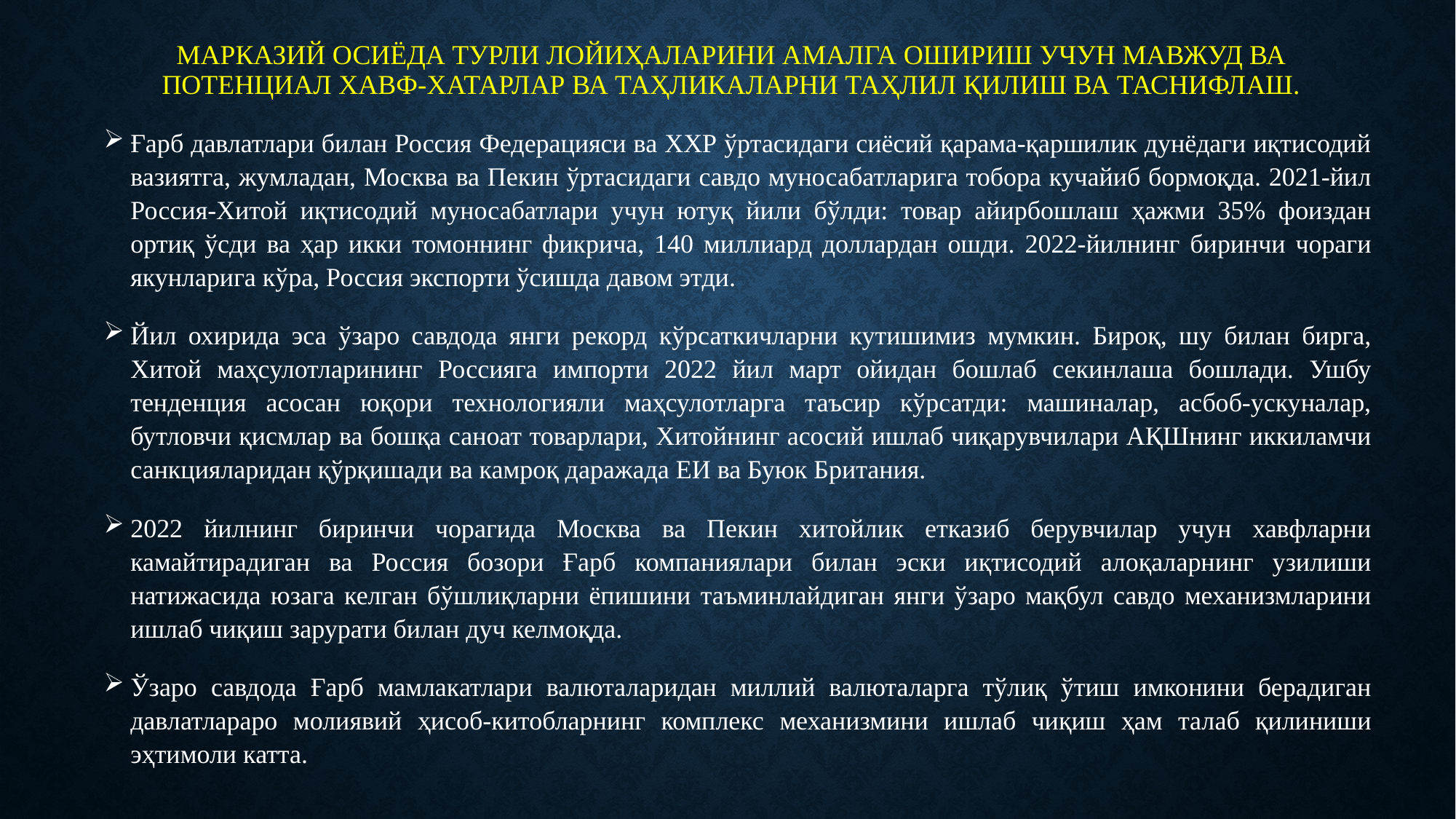

# Марказий Осиёда турли лойиҳаларини амалга ошириш учун мавжуд ва потенциал хавф-хатарлар ва таҳликаларни таҳлил қилиш ва таснифлаш.
Ғарб давлатлари билан Россия Федерацияси ва ХХР ўртасидаги сиёсий қарама-қаршилик дунёдаги иқтисодий вазиятга, жумладан, Москва ва Пекин ўртасидаги савдо муносабатларига тобора кучайиб бормоқда. 2021-йил Россия-Хитой иқтисодий муносабатлари учун ютуқ йили бўлди: товар айирбошлаш ҳажми 35% фоиздан ортиқ ўсди ва ҳар икки томоннинг фикрича, 140 миллиард доллардан ошди. 2022-йилнинг биринчи чораги якунларига кўра, Россия экспорти ўсишда давом этди.
Йил охирида эса ўзаро савдода янги рекорд кўрсаткичларни кутишимиз мумкин. Бироқ, шу билан бирга, Хитой маҳсулотларининг Россияга импорти 2022 йил март ойидан бошлаб секинлаша бошлади. Ушбу тенденция асосан юқори технологияли маҳсулотларга таъсир кўрсатди: машиналар, асбоб-ускуналар, бутловчи қисмлар ва бошқа саноат товарлари, Хитойнинг асосий ишлаб чиқарувчилари АҚШнинг иккиламчи санкцияларидан қўрқишади ва камроқ даражада ЕИ ва Буюк Британия.
2022 йилнинг биринчи чорагида Москва ва Пекин хитойлик етказиб берувчилар учун хавфларни камайтирадиган ва Россия бозори Ғарб компаниялари билан эски иқтисодий алоқаларнинг узилиши натижасида юзага келган бўшлиқларни ёпишини таъминлайдиган янги ўзаро мақбул савдо механизмларини ишлаб чиқиш зарурати билан дуч келмоқда.
Ўзаро савдода Ғарб мамлакатлари валюталаридан миллий валюталарга тўлиқ ўтиш имконини берадиган давлатлараро молиявий ҳисоб-китобларнинг комплекс механизмини ишлаб чиқиш ҳам талаб қилиниши эҳтимоли катта.